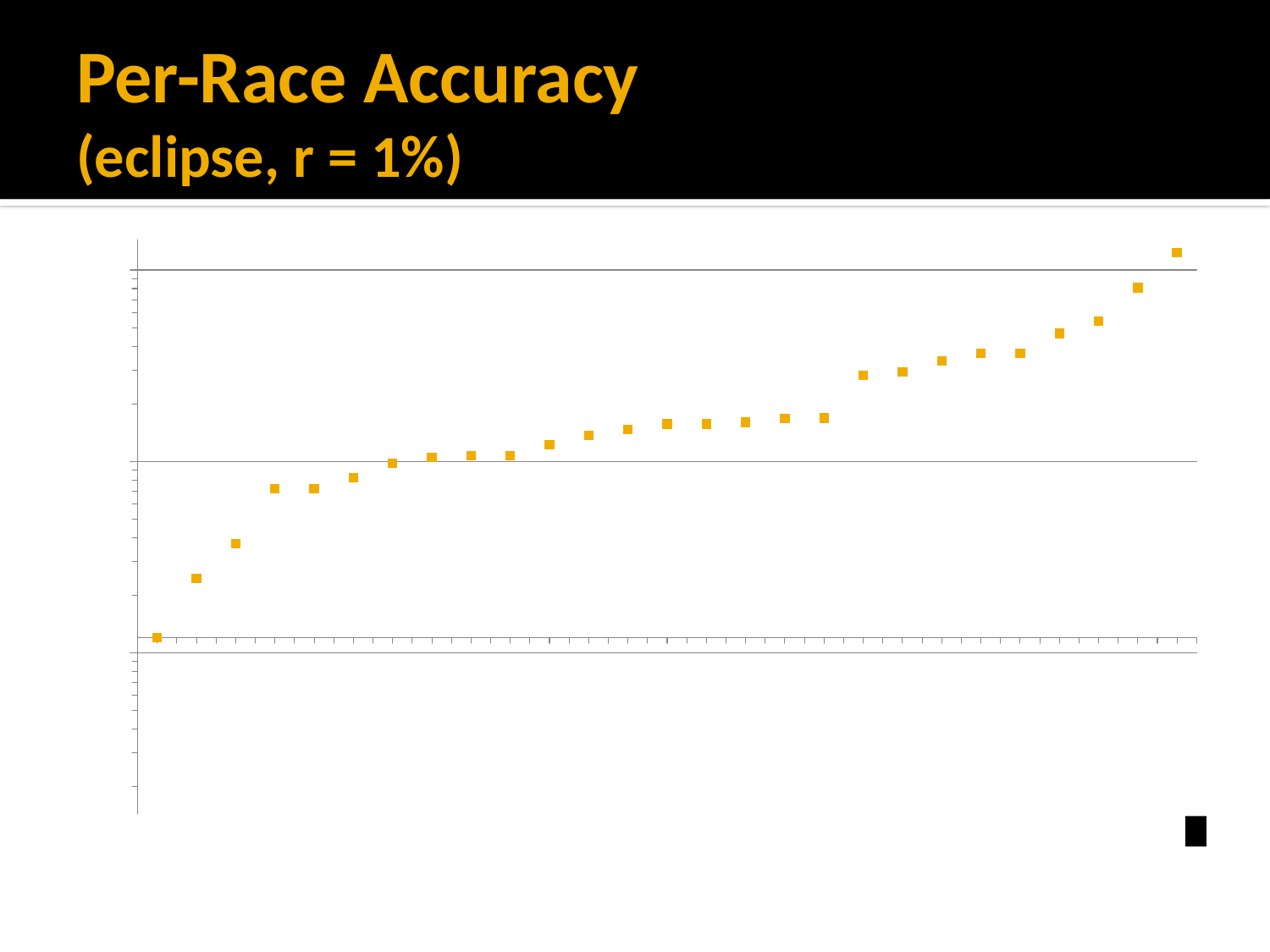

# Per-Race Accuracy (eclipse, r = 1%)

### Chart

| Category | r = 1% |
|---|---|
| 1 | 0.0010000000000000024 |
| 2 | 0.002042553 |
| 3 | 0.003096774000000005 |
| 4 | 0.00600000000000001 |
| 5 | 0.00600000000000001 |
| 6 | 0.00685714300000001 |
| 7 | 0.008170213 |
| 8 | 0.008727272999999999 |
| 9 | 0.008930233000000003 |
| 10 | 0.008930233000000003 |
| 11 | 0.010212765999999998 |
| 12 | 0.011428571000000047 |
| 13 | 0.012255318999999976 |
| 14 | 0.013090909000000001 |
| 15 | 0.013090909000000001 |
| 16 | 0.013333332999999998 |
| 17 | 0.014 |
| 18 | 0.01404878 |
| 19 | 0.023414633999999997 |
| 20 | 0.024510637999999998 |
| 21 | 0.028 |
| 22 | 0.03054545499999998 |
| 23 | 0.03054545499999998 |
| 24 | 0.038808511000000004 |
| 25 | 0.04493617 |
| 26 | 0.06720000000000001 |
| 27 | 0.102857143 |